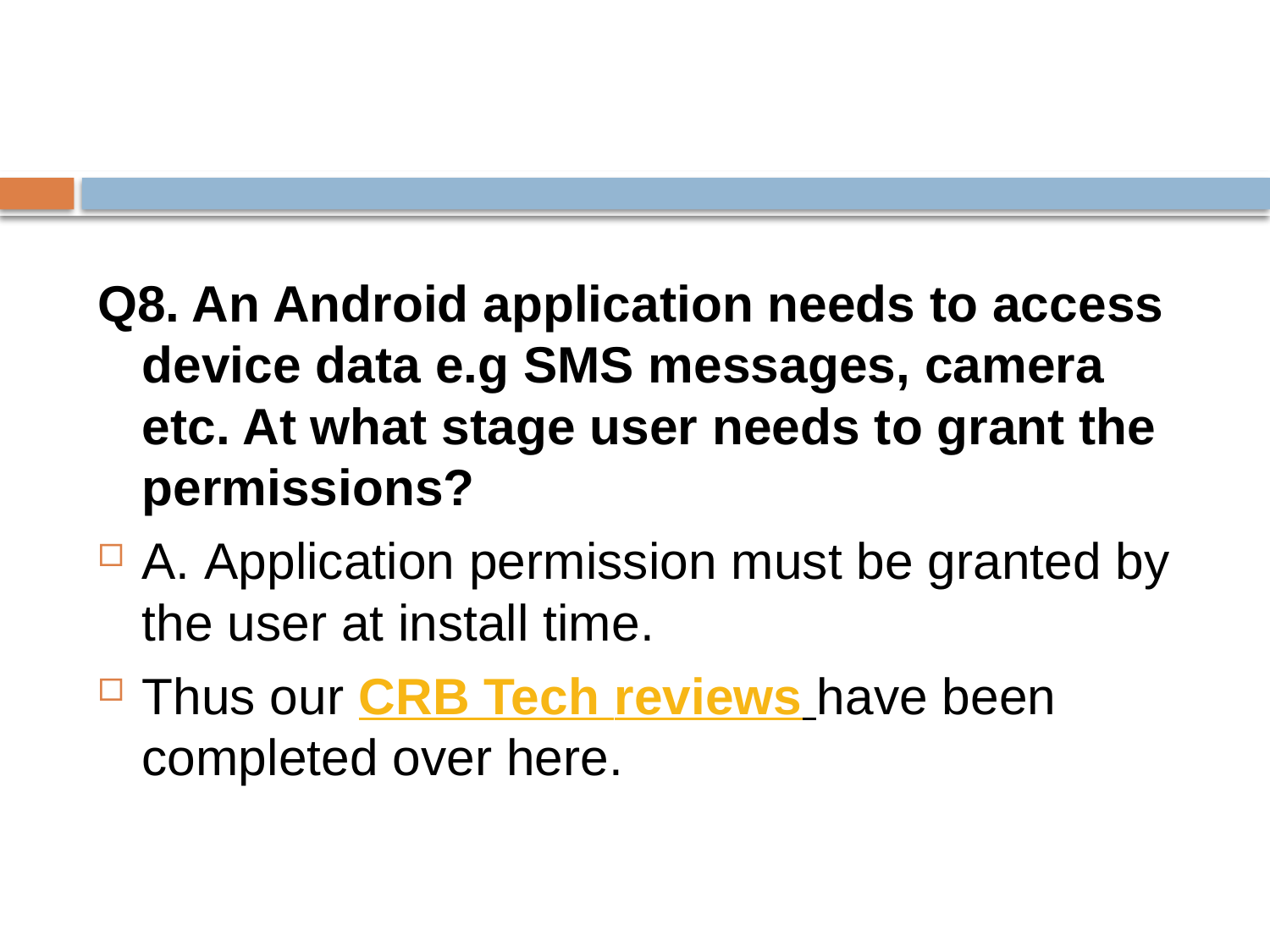

Q8. An Android application needs to access device data e.g SMS messages, camera etc. At what stage user needs to grant the permissions?
A. Application permission must be granted by the user at install time.
Thus our CRB Tech reviews have been completed over here.